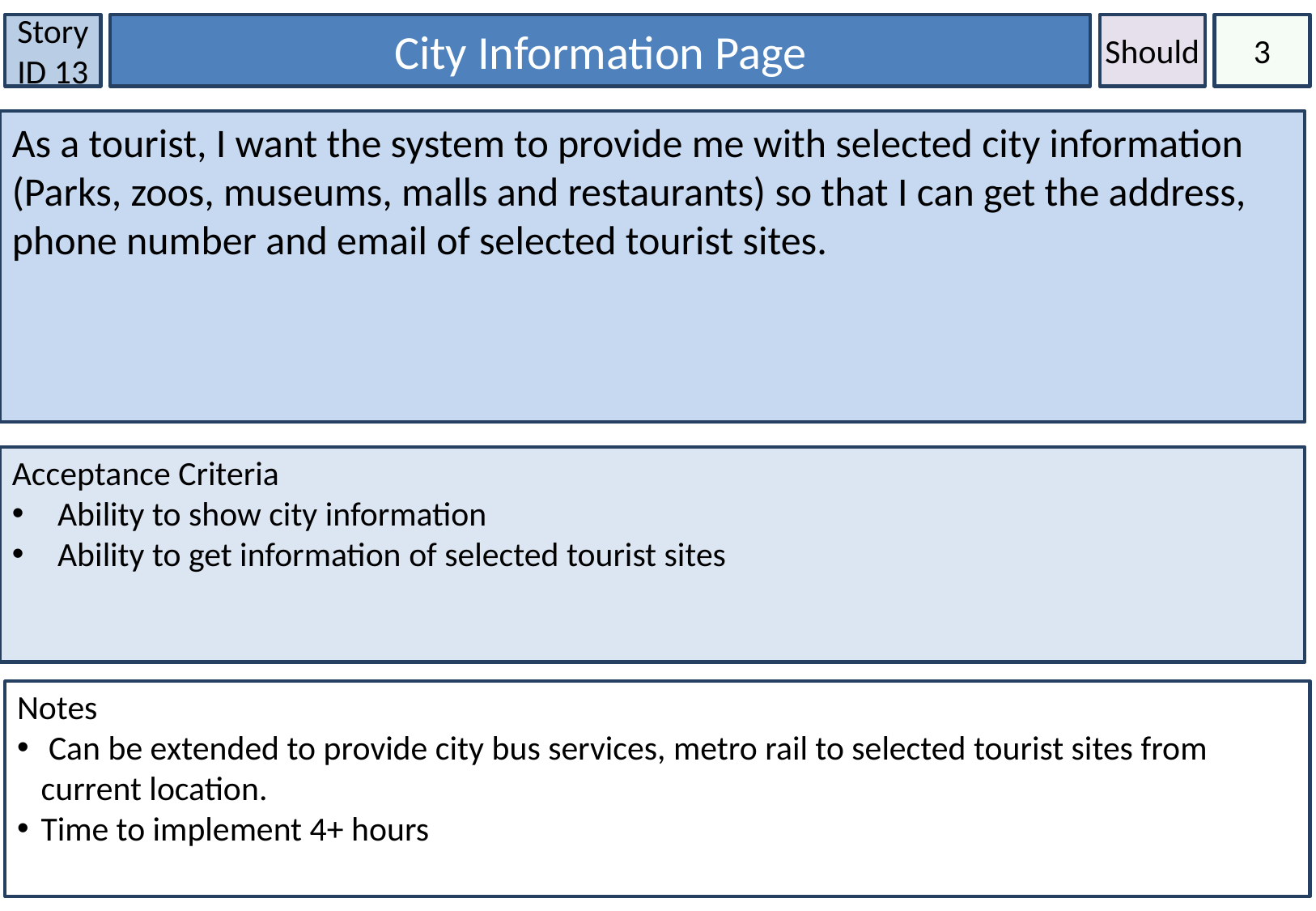

Story ID 13
City Information Page
Should
3
As a tourist, I want the system to provide me with selected city information (Parks, zoos, museums, malls and restaurants) so that I can get the address, phone number and email of selected tourist sites.
Acceptance Criteria
Ability to show city information
Ability to get information of selected tourist sites
Notes
 Can be extended to provide city bus services, metro rail to selected tourist sites from current location.
Time to implement 4+ hours